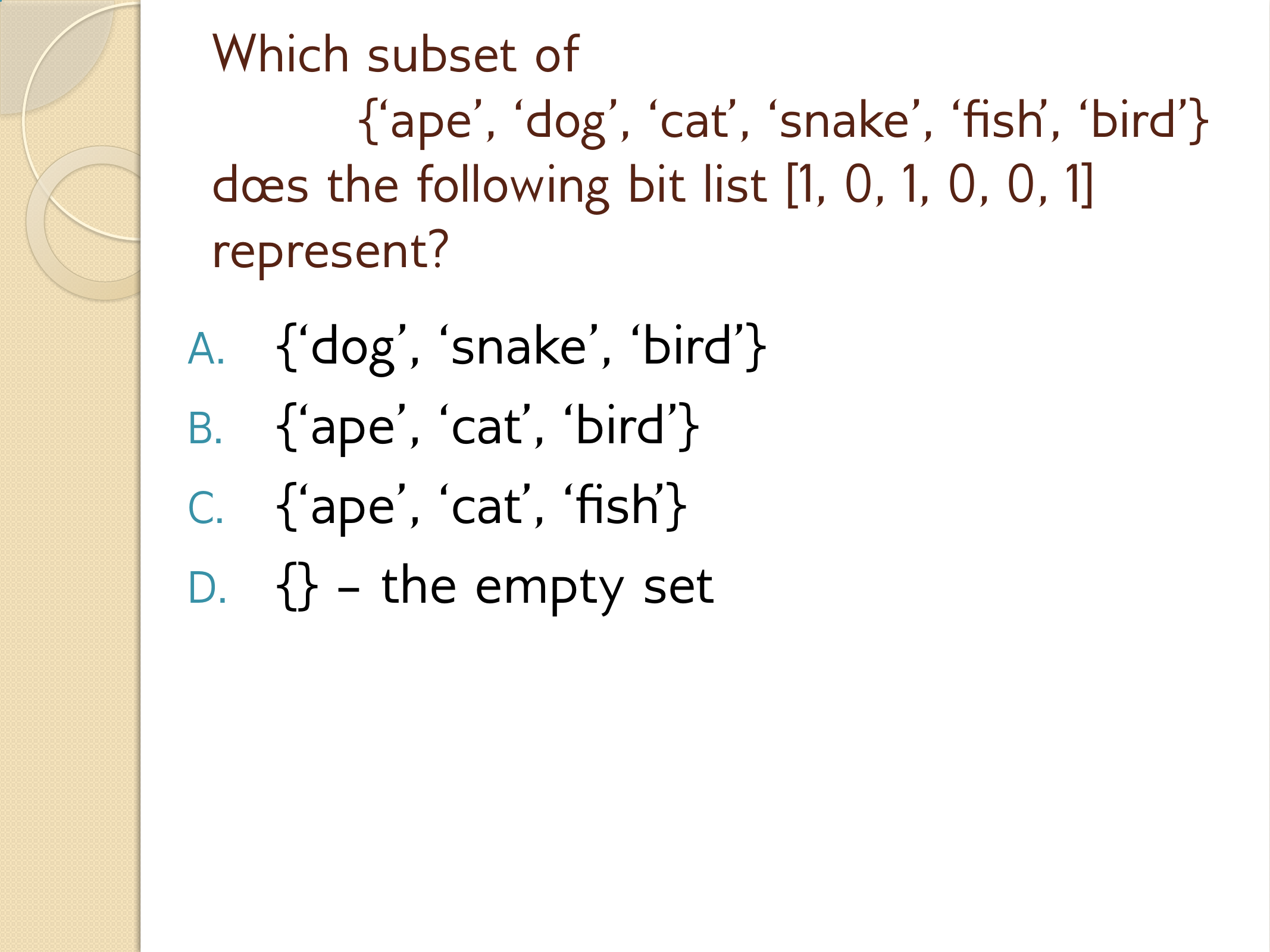

# Which subset of {‘ape’, ‘dog’, ‘cat’, ‘snake’, ‘fish’, ‘bird’} does the following bit list [1, 0, 1, 0, 0, 1] represent?
{‘dog’, ‘snake’, ‘bird’}
{‘ape’, ‘cat’, ‘bird’}
{‘ape’, ‘cat’, ‘fish’}
{} – the empty set